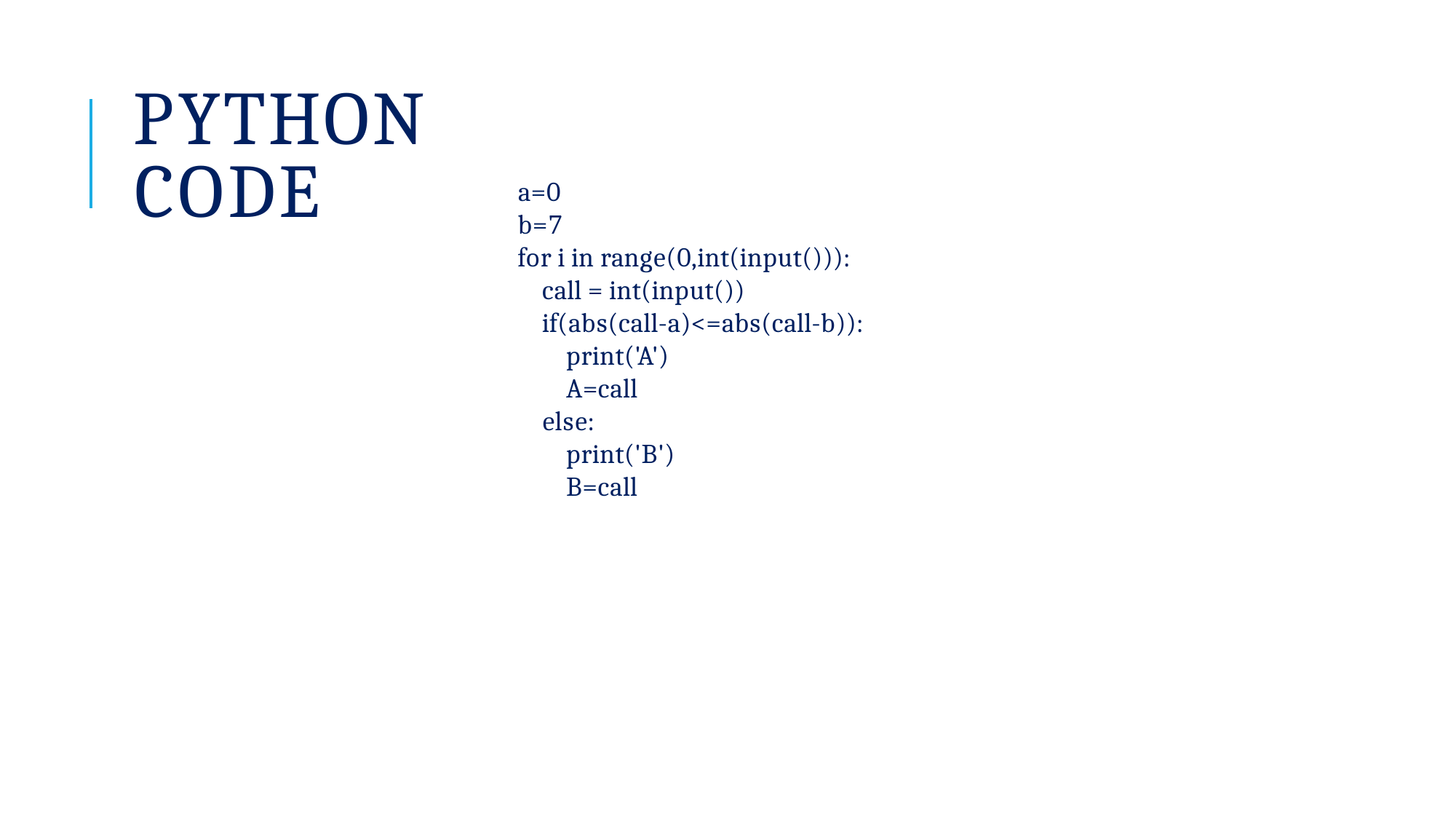

# Python CODE
a=0
b=7
for i in range(0,int(input())):
    call = int(input())
    if(abs(call-a)<=abs(call-b)):
        print('A')
        A=call
    else:
        print('B')
        B=call